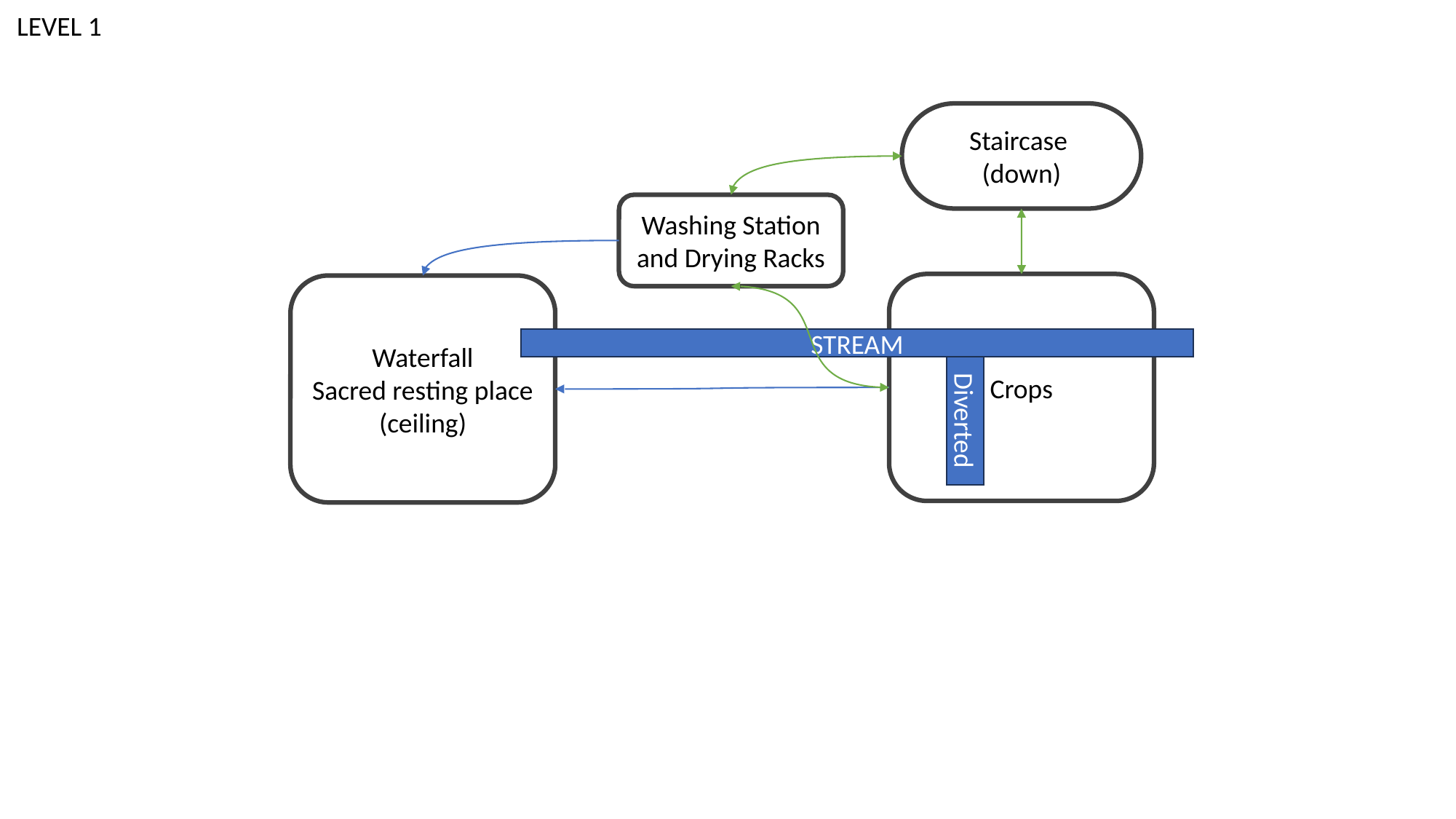

LEVEL 1
Staircase
(down)
Washing Station and Drying Racks
Crops
Waterfall
Sacred resting place (ceiling)
STREAM
Diverted